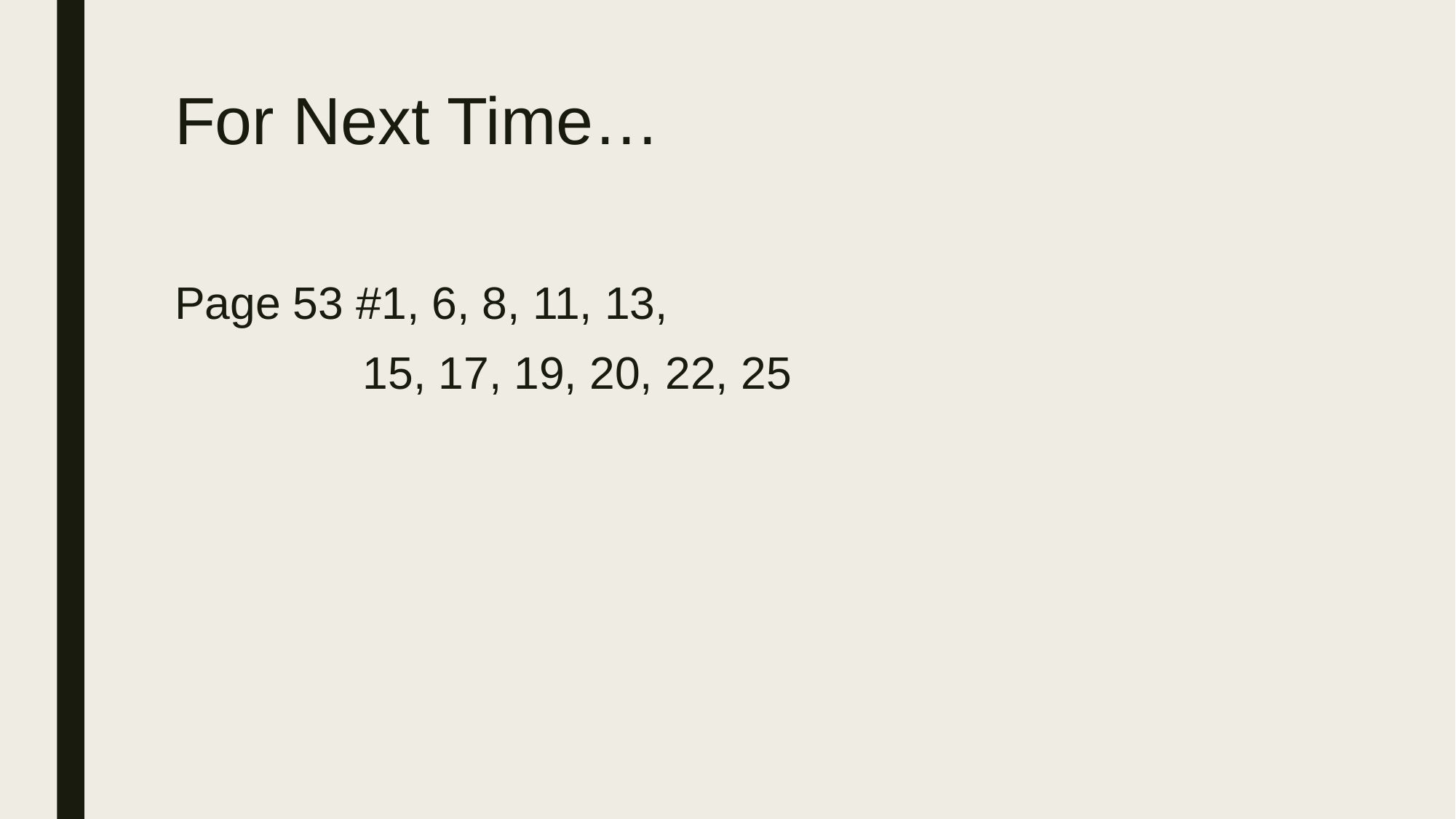

# For Next Time…
Page 53 #1, 6, 8, 11, 13,
               15, 17, 19, 20, 22, 25